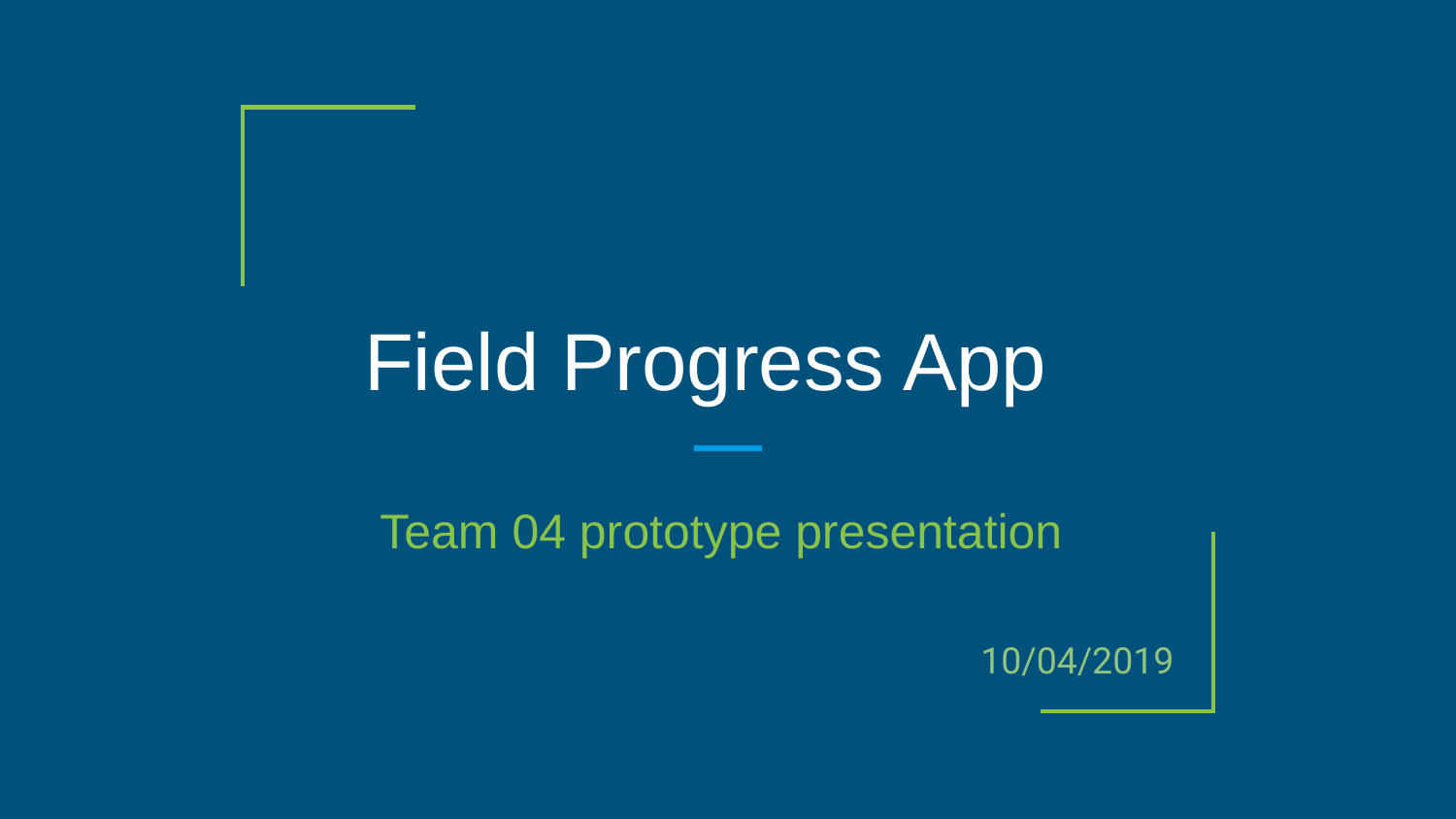

# Field Progress App
Team 04 prototype presentation
10/04/2019